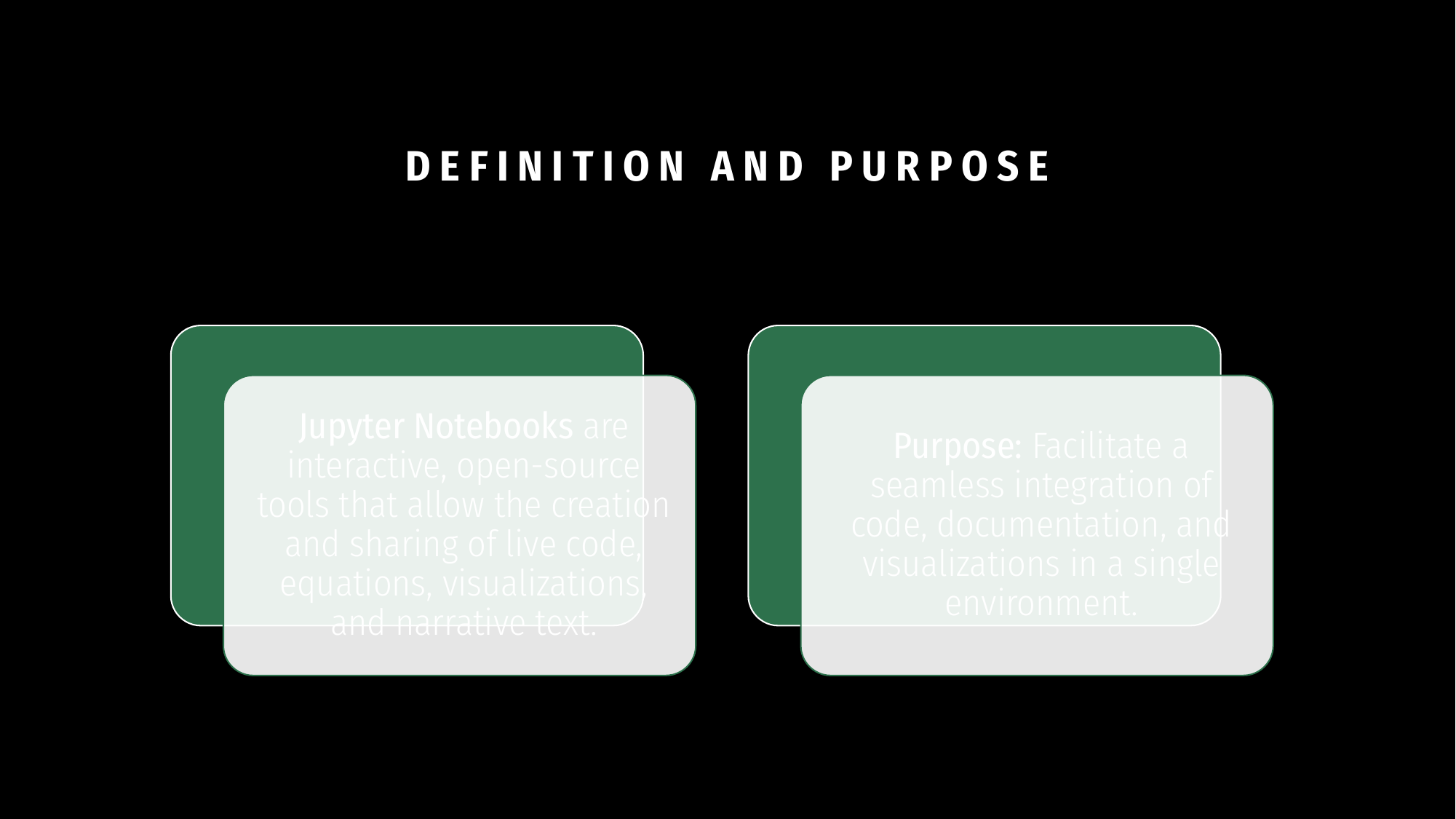

# Definition and Purpose
Jupyter Notebooks are interactive, open-source tools that allow the creation and sharing of live code, equations, visualizations, and narrative text.
Purpose: Facilitate a seamless integration of code, documentation, and visualizations in a single environment.